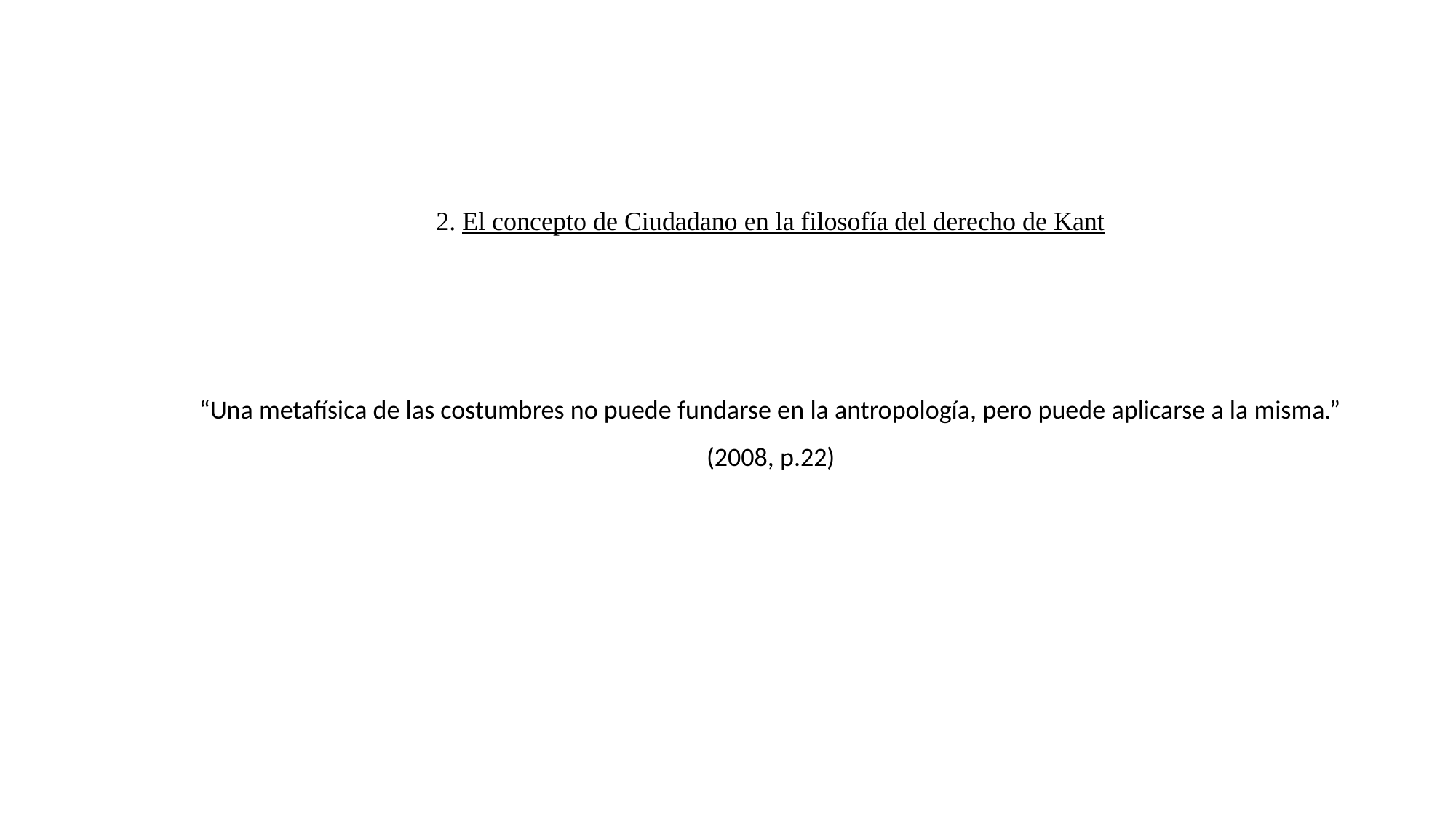

# 2. El concepto de Ciudadano en la filosofía del derecho de Kant “Una metafísica de las costumbres no puede fundarse en la antropología, pero puede aplicarse a la misma.” (2008, p.22)